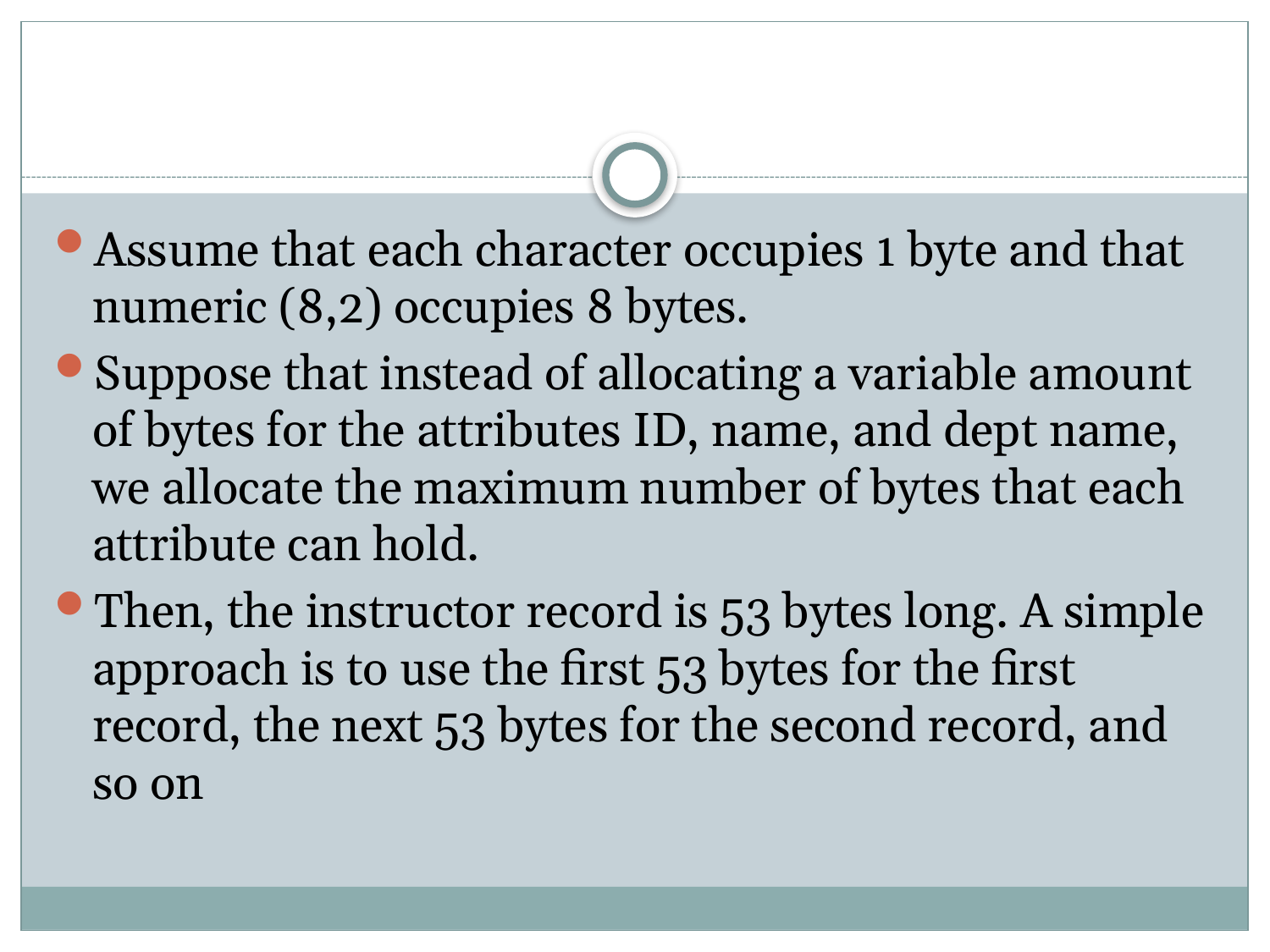

#
Assume that each character occupies 1 byte and that numeric (8,2) occupies 8 bytes.
Suppose that instead of allocating a variable amount of bytes for the attributes ID, name, and dept name, we allocate the maximum number of bytes that each attribute can hold.
Then, the instructor record is 53 bytes long. A simple approach is to use the first 53 bytes for the first record, the next 53 bytes for the second record, and so on